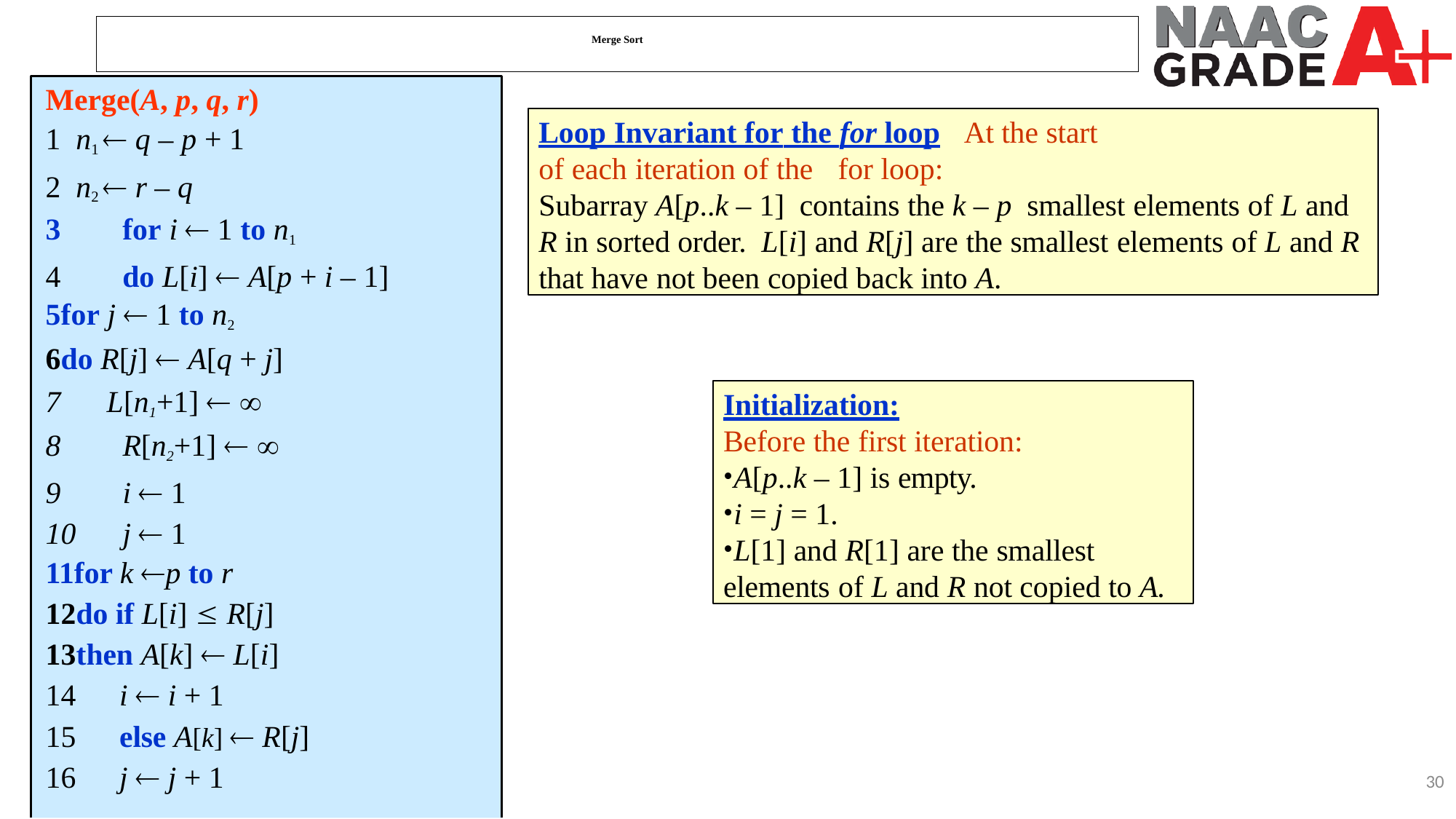

Merge Sort

Merge(A, p, q, r)
1  n1 ← q – p + 1
2  n2 ← r – q
Loop Invariant for the for loop	At the start
of each iteration of the	for loop:
Subarray A[p..k – 1] contains the k – p  smallest elements of L and R in sorted order.  L[i] and R[j] are the smallest elements of L and R that have not been copied back into A.
3	for i ← 1 to n1
4	do L[i] ← A[p + i – 1]
5for j ← 1 to n2
6do R[j] ← A[q + j]
7      L[n1+1] ← ∞
Initialization:
Before the first iteration:
A[p..k – 1] is empty.
i = j = 1.
L[1] and R[1] are the smallest
elements of L and R not copied to A.
8	R[n2+1] ← ∞
9	i ← 1
10	j ← 1
11for k ←p to r  12do if L[i] ≤ R[j]  13then A[k] ← L[i]
14	i ← i + 1
15	else A[k] ← R[j]
16	j ← j + 1
30